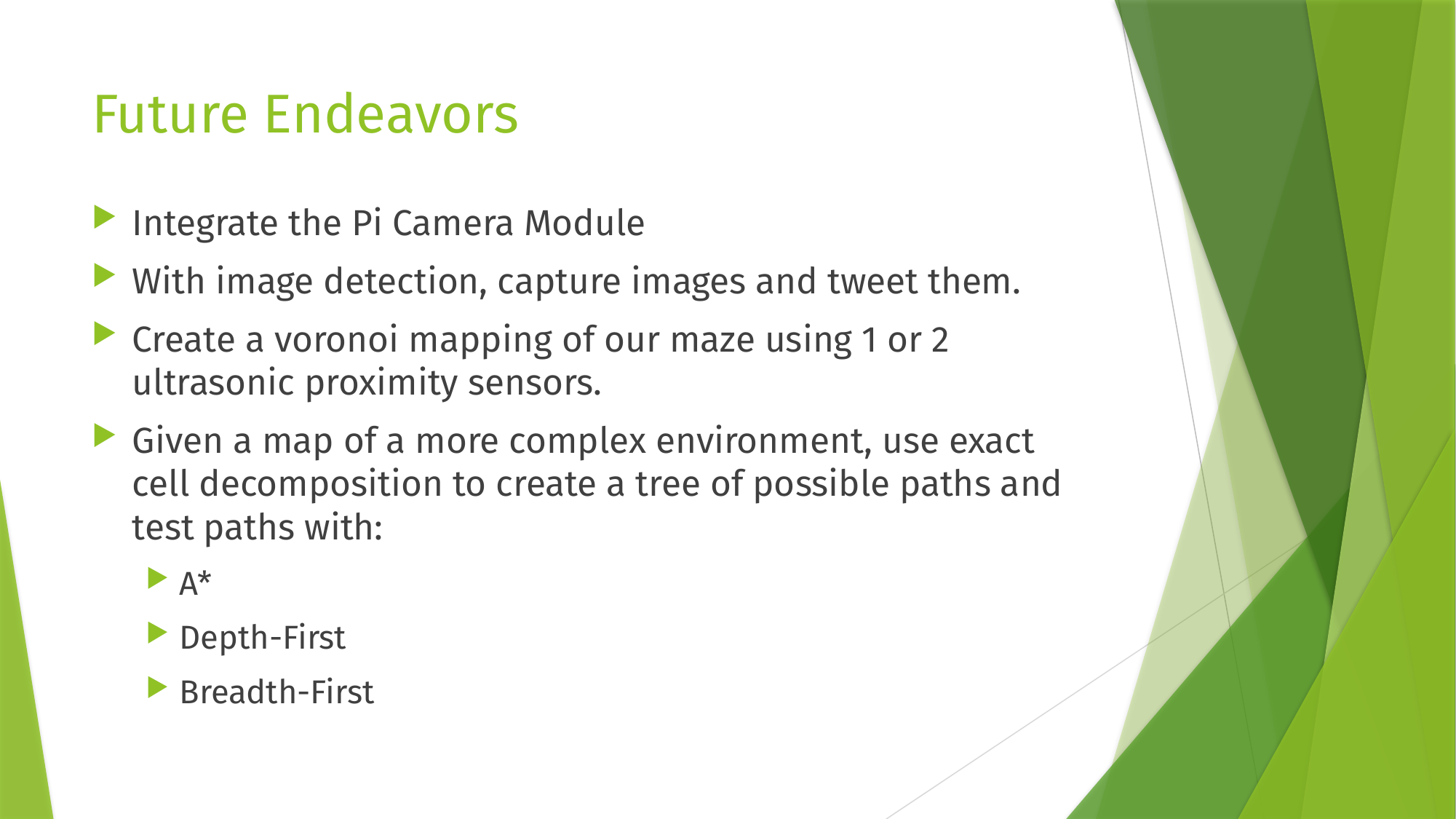

# Future Endeavors
Integrate the Pi Camera Module
With image detection, capture images and tweet them.
Create a voronoi mapping of our maze using 1 or 2 ultrasonic proximity sensors.
Given a map of a more complex environment, use exact cell decomposition to create a tree of possible paths and test paths with:
A*
Depth-First
Breadth-First